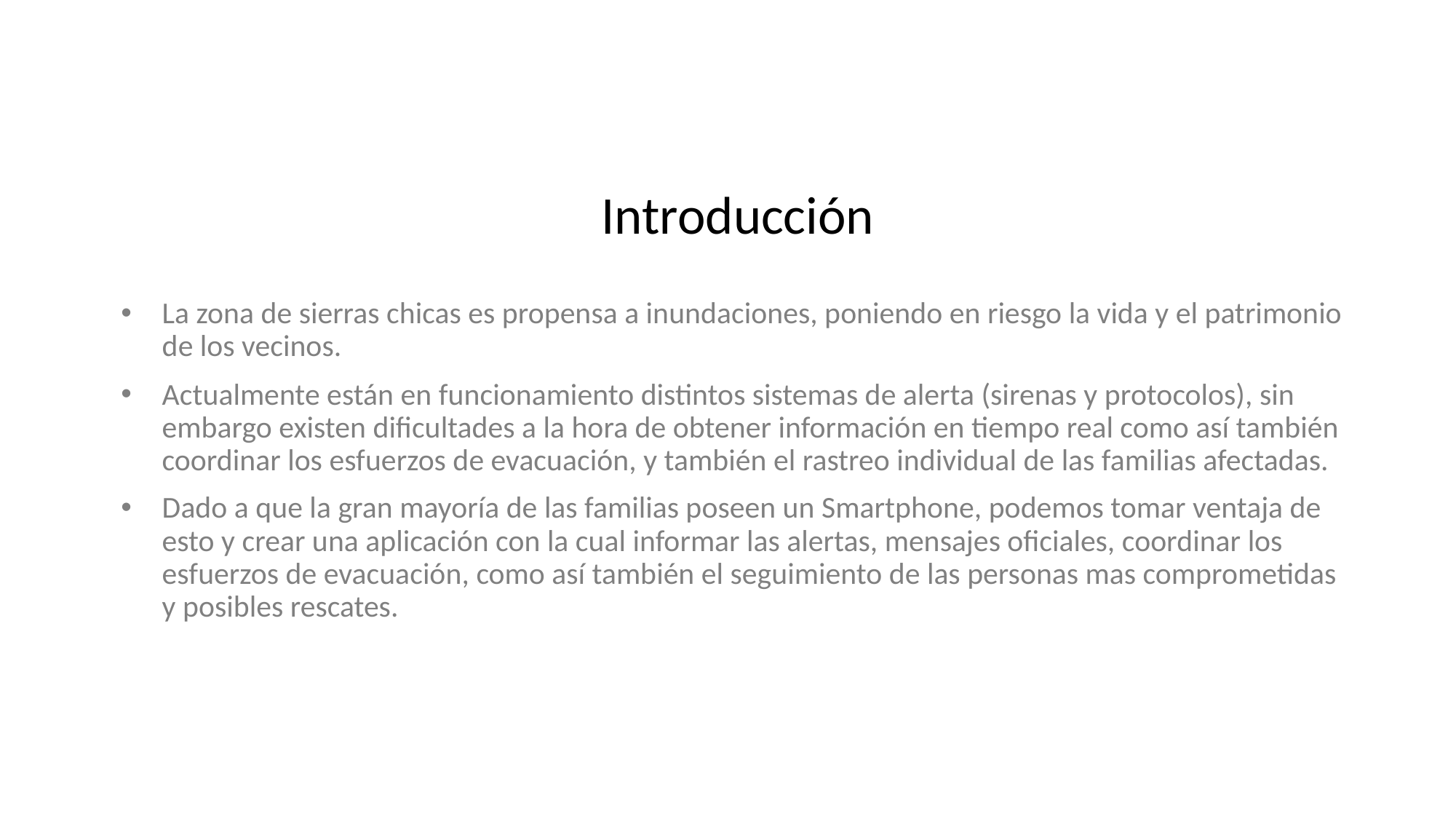

# Introducción
La zona de sierras chicas es propensa a inundaciones, poniendo en riesgo la vida y el patrimonio de los vecinos.
Actualmente están en funcionamiento distintos sistemas de alerta (sirenas y protocolos), sin embargo existen dificultades a la hora de obtener información en tiempo real como así también coordinar los esfuerzos de evacuación, y también el rastreo individual de las familias afectadas.
Dado a que la gran mayoría de las familias poseen un Smartphone, podemos tomar ventaja de esto y crear una aplicación con la cual informar las alertas, mensajes oficiales, coordinar los esfuerzos de evacuación, como así también el seguimiento de las personas mas comprometidas y posibles rescates.